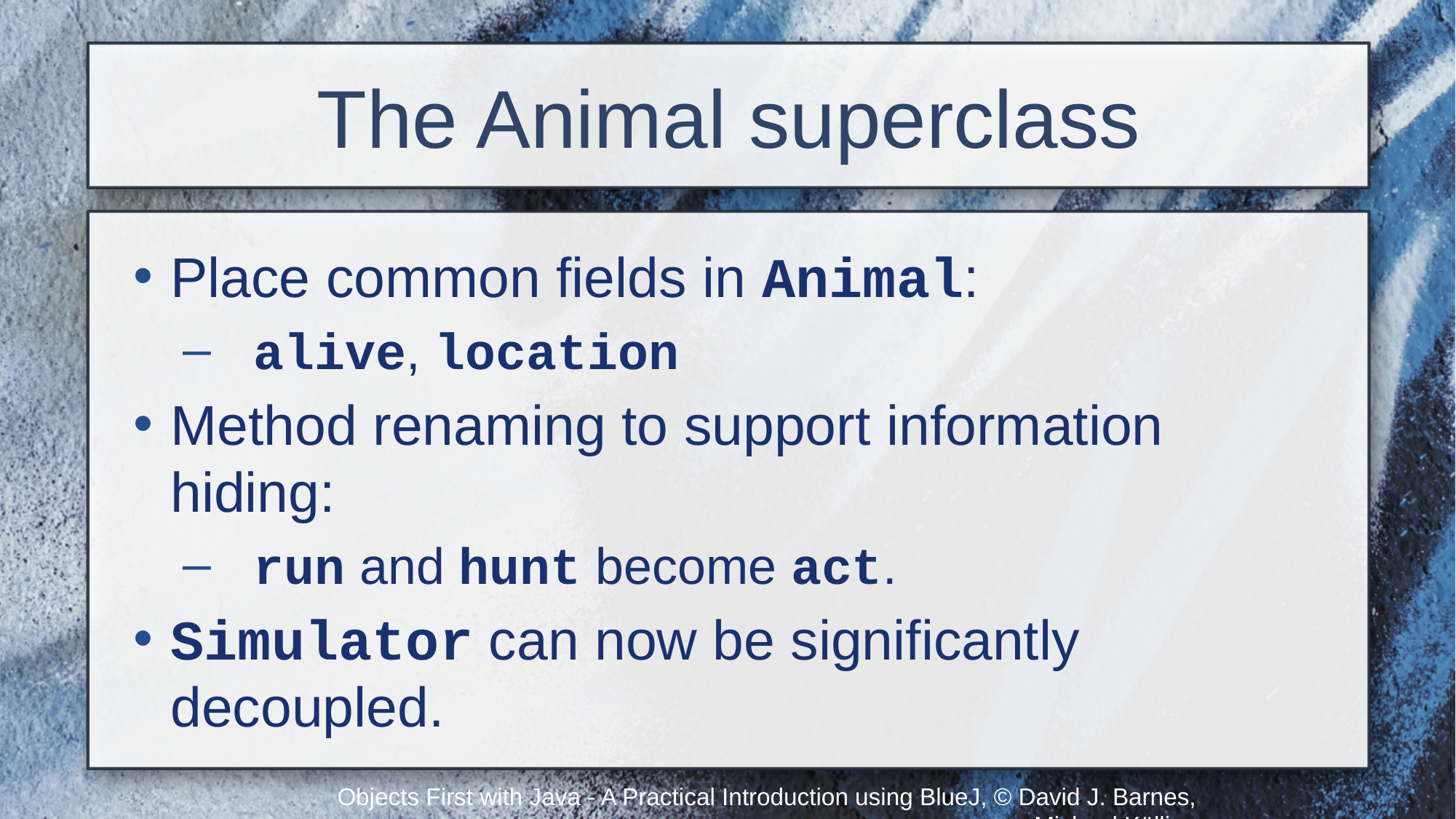

# The Animal superclass
Place common fields in Animal:
alive, location
Method renaming to support information hiding:
run and hunt become act.
Simulator can now be significantly decoupled.